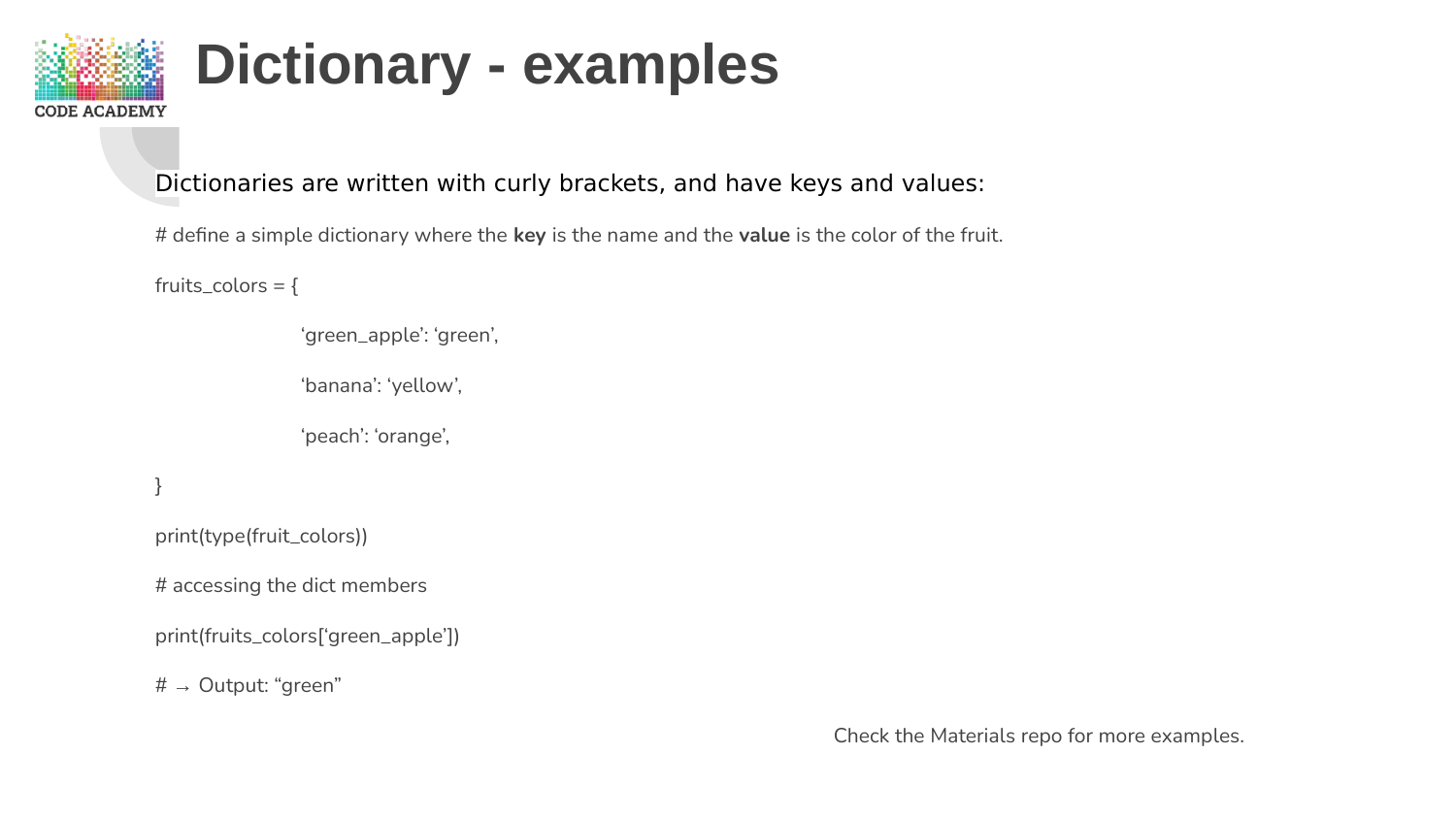

# Dictionary - examples
Dictionaries are written with curly brackets, and have keys and values:
# define a simple dictionary where the key is the name and the value is the color of the fruit.
fruits_colors = {
	‘green_apple’: ‘green’,
	‘banana’: ‘yellow’,
	‘peach’: ‘orange’,
}
print(type(fruit_colors))
# accessing the dict members
print(fruits_colors[‘green_apple’])
# → Output: “green”
Check the Materials repo for more examples.